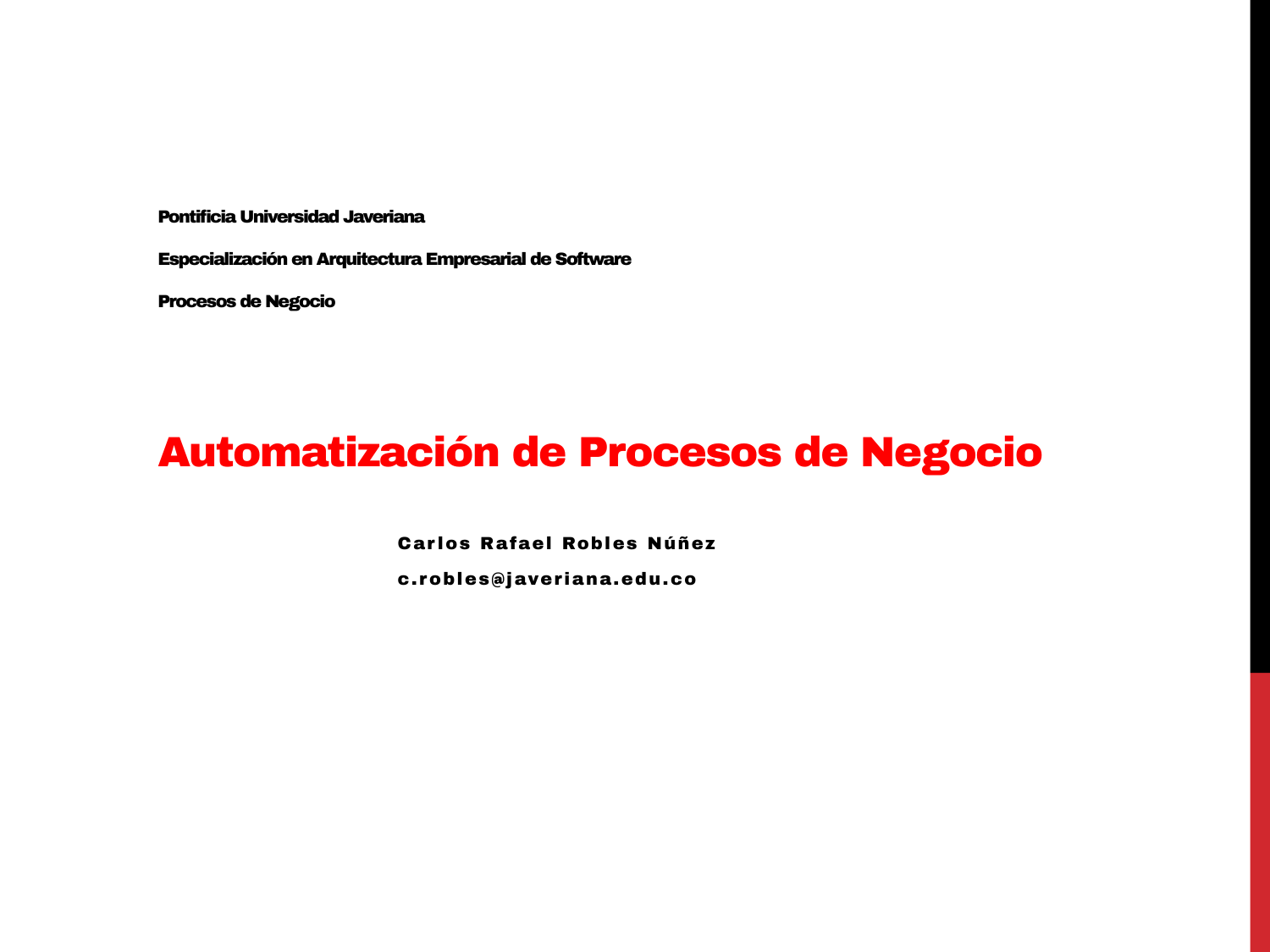

# Pontificia Universidad Javeriana Especialización en Arquitectura Empresarial de Software Procesos de Negocio Automatización de Procesos de Negocio
Carlos Rafael Robles Núñez
c.robles@javeriana.edu.co